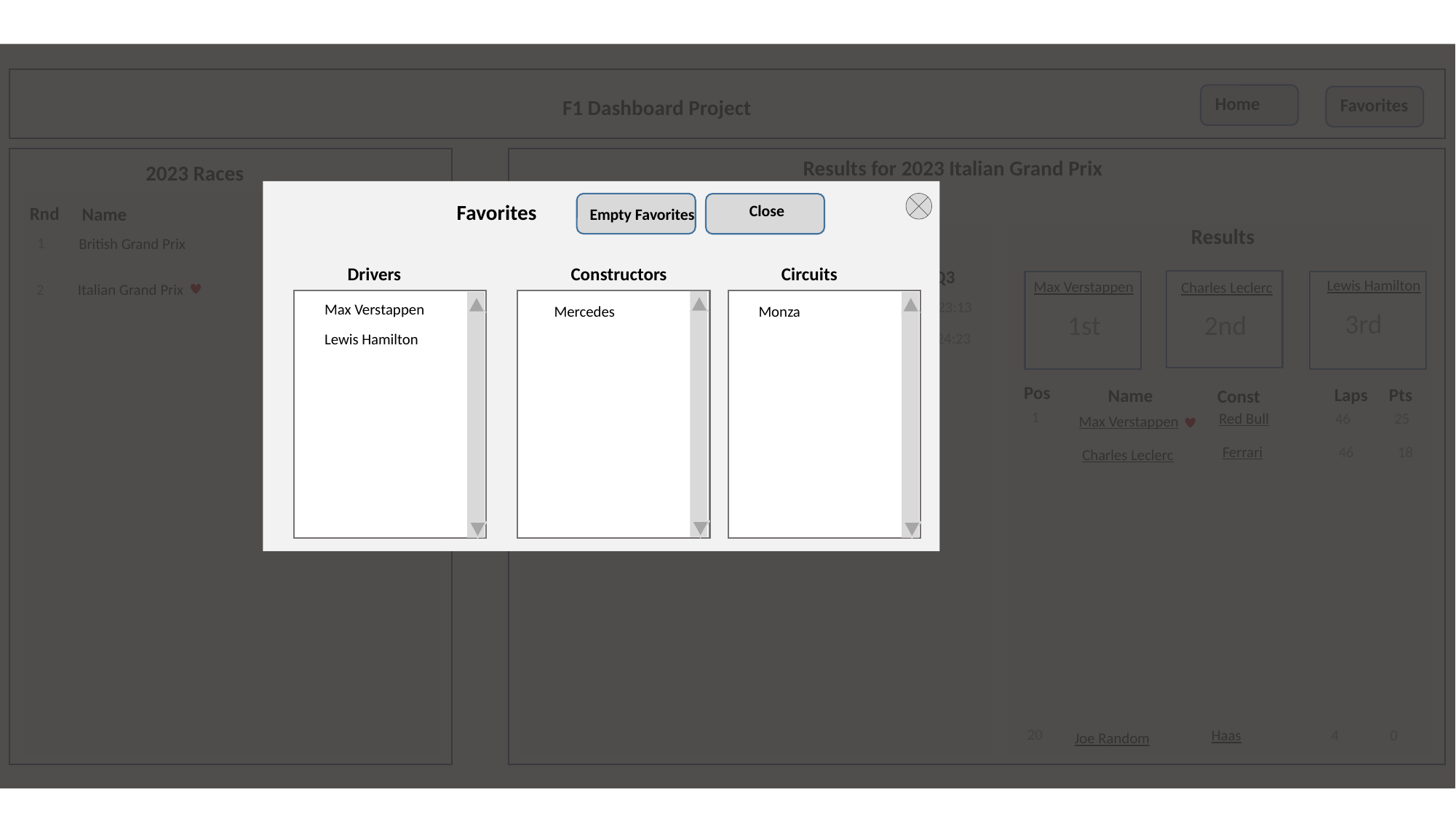

Home

Favorites
F1 Dashboard Project

Results for 2023 Italian Grand Prix
2023 Races

Favorites

Close
Empty Favorites
Drivers
Constructors
Circuits

Max Verstappen

Mercedes
Monza
Lewis Hamilton

Race Name, Round #, year, Circuit Name, Date, URL
Rnd
Name
Results

Qualifying
1
British Grand Prix

Results
Const
Name
Q1
Q3
Q2
Pos
Lewis Hamilton

Max Verstappen
Charles Leclerc
2
Italian Grand Prix

Results

Max Verstappen
1
Red Bull
1:23:13
1:27:23
1:23:23
3rd
1st
2nd
Haas
1:24:23
1:46:23
1:23:23

Pos
Laps
Pts
Name
Const
1
46
25
Red Bull
Max Verstappen

46
18
Ferrari
Charles Leclerc
20
4
0
Haas
Joe Random